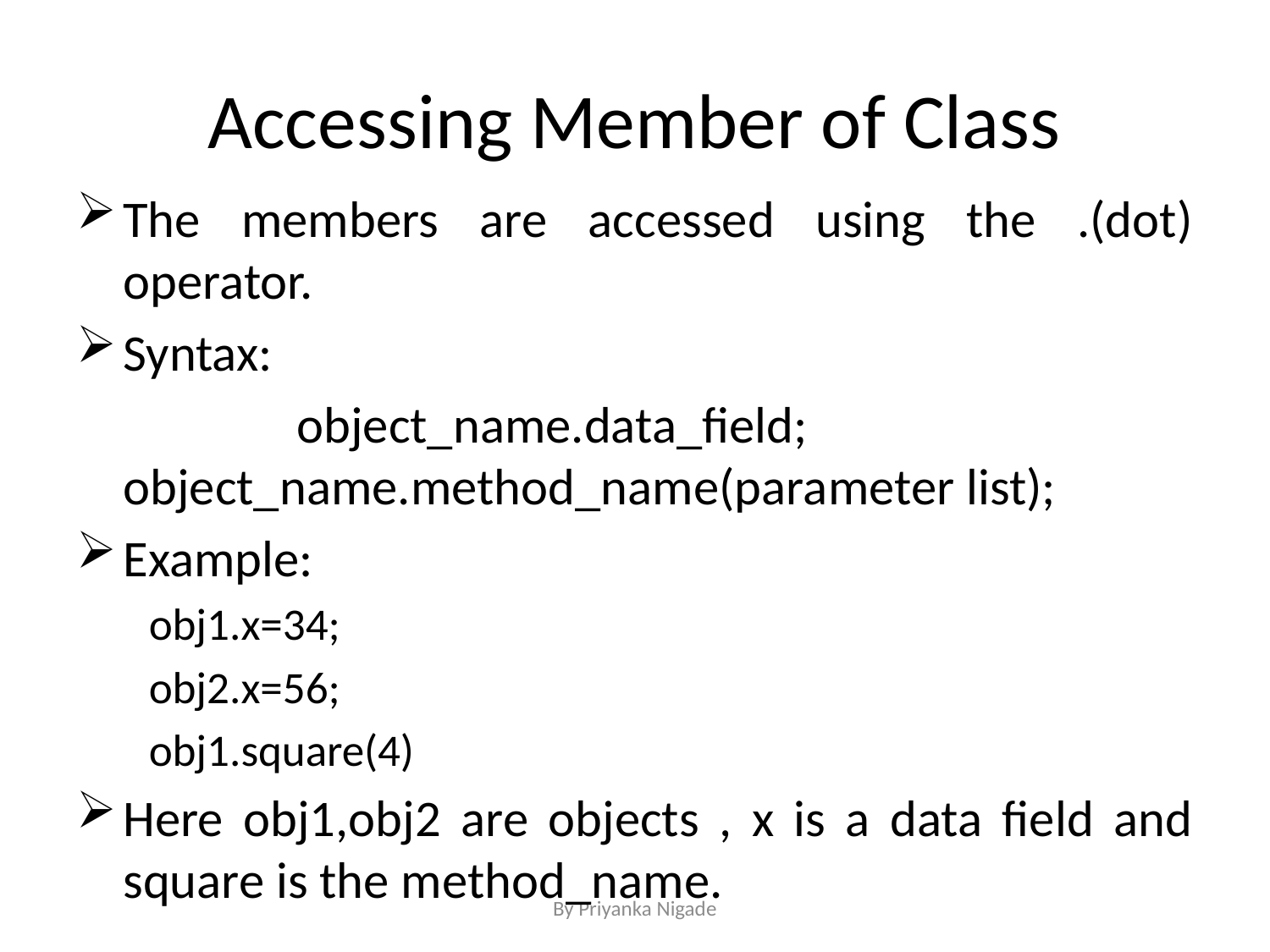

# Accessing Member of Class
The members are accessed using the .(dot) operator.
Syntax:
    object_name.data_field;        object_name.method_name(parameter list);
Example:
 obj1.x=34;
 obj2.x=56;
 obj1.square(4)
Here obj1,obj2 are objects , x is a data field and square is the method_name.
By Priyanka Nigade